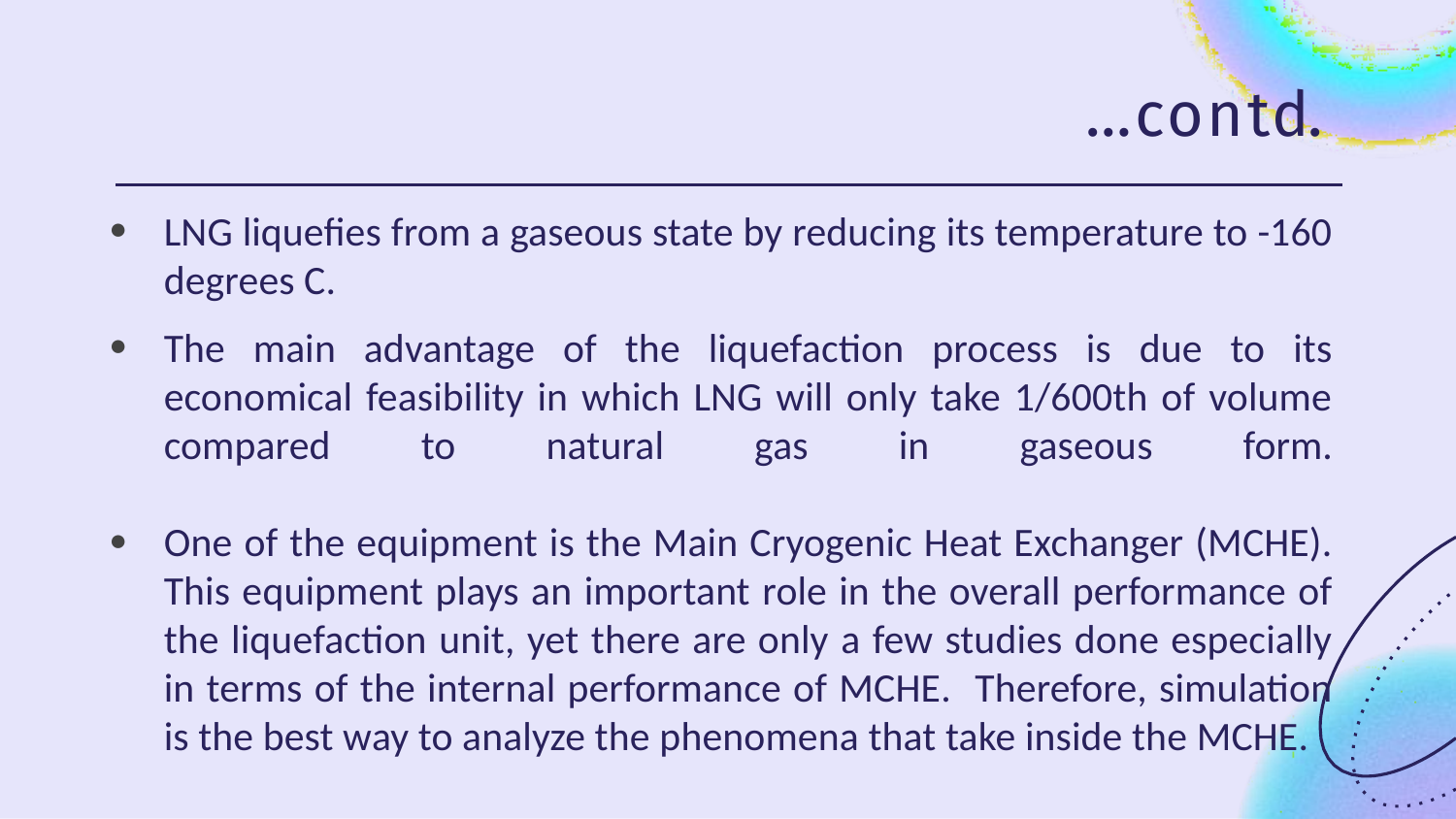

# …contd.

LNG liquefies from a gaseous state by reducing its temperature to -160 degrees C.
The main advantage of the liquefaction process is due to its economical feasibility in which LNG will only take 1/600th of volume compared to natural gas in gaseous form.
One of the equipment is the Main Cryogenic Heat Exchanger (MCHE). This equipment plays an important role in the overall performance of the liquefaction unit, yet there are only a few studies done especially in terms of the internal performance of MCHE.  Therefore, simulation is the best way to analyze the phenomena that take inside the MCHE.